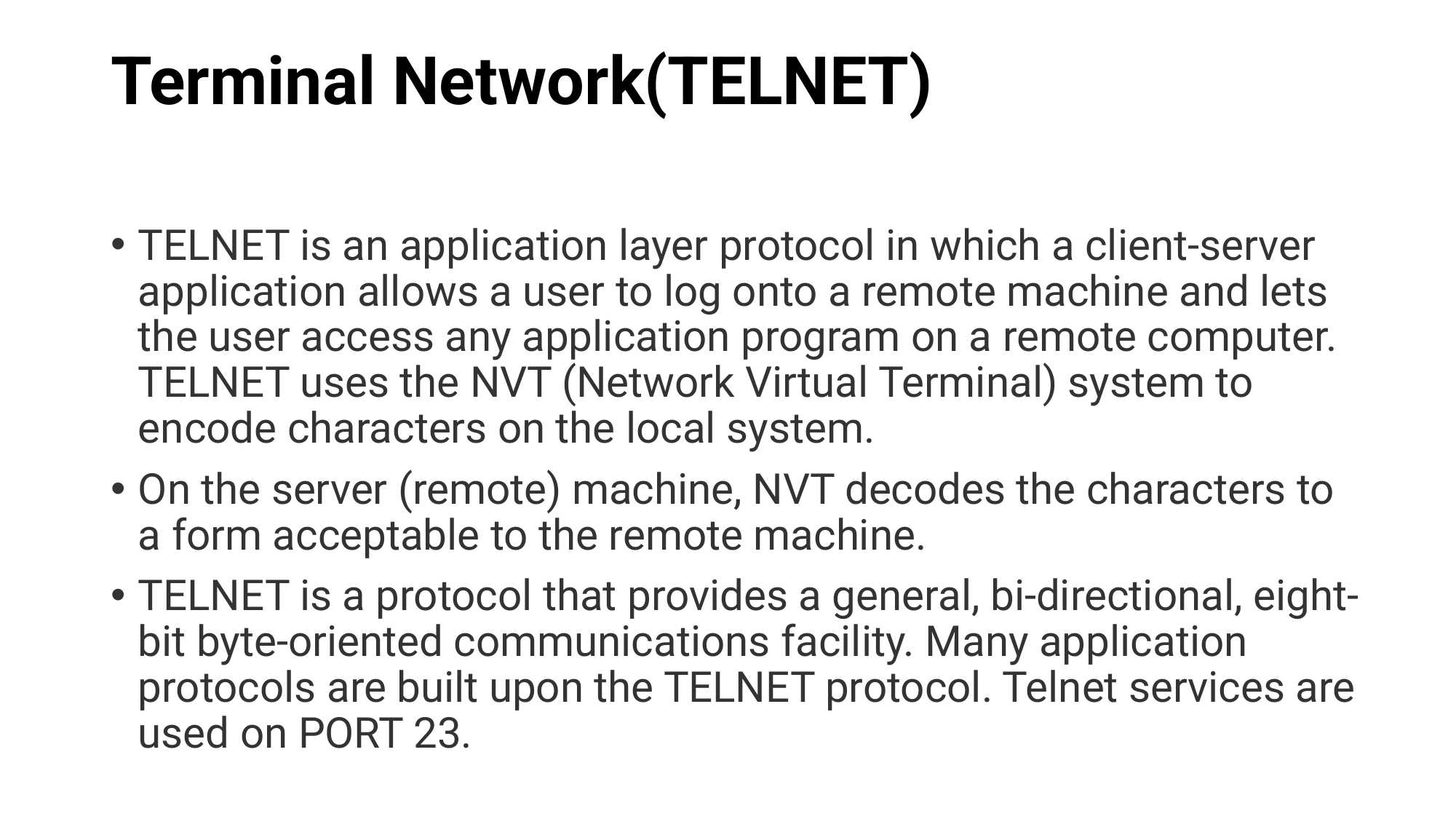

# Terminal Network(TELNET)
TELNET is an application layer protocol in which a client-server application allows a user to log onto a remote machine and lets the user access any application program on a remote computer. TELNET uses the NVT (Network Virtual Terminal) system to encode characters on the local system.
On the server (remote) machine, NVT decodes the characters to a form acceptable to the remote machine.
TELNET is a protocol that provides a general, bi-directional, eight-bit byte-oriented communications facility. Many application protocols are built upon the TELNET protocol. Telnet services are used on PORT 23.